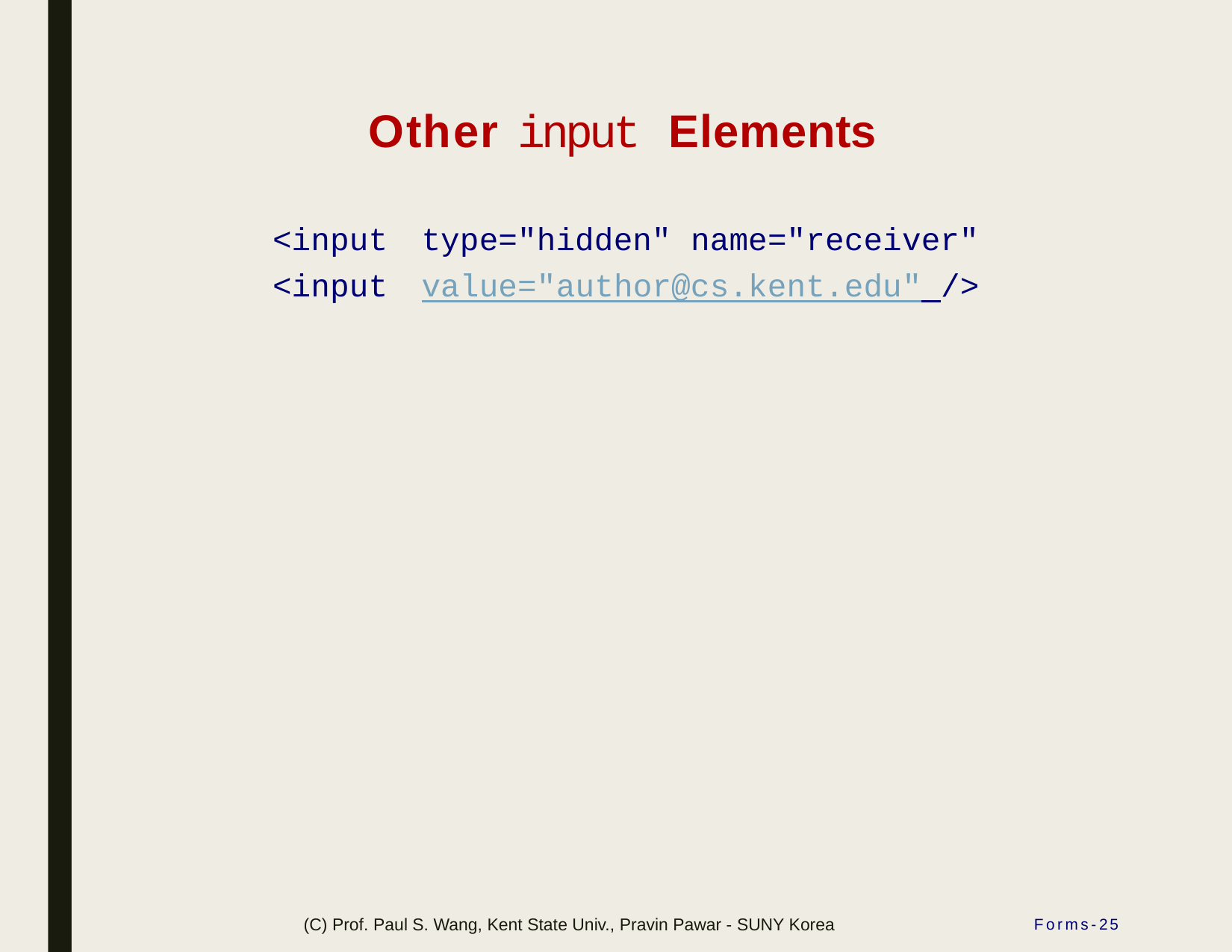

# Other input Elements
| <input | type="hidden" name="receiver" |  |
| --- | --- | --- |
| <input | value="author@cs.kent.edu" /> |  |
(C) Prof. Paul S. Wang, Kent State Univ., Pravin Pawar - SUNY Korea
Forms-25